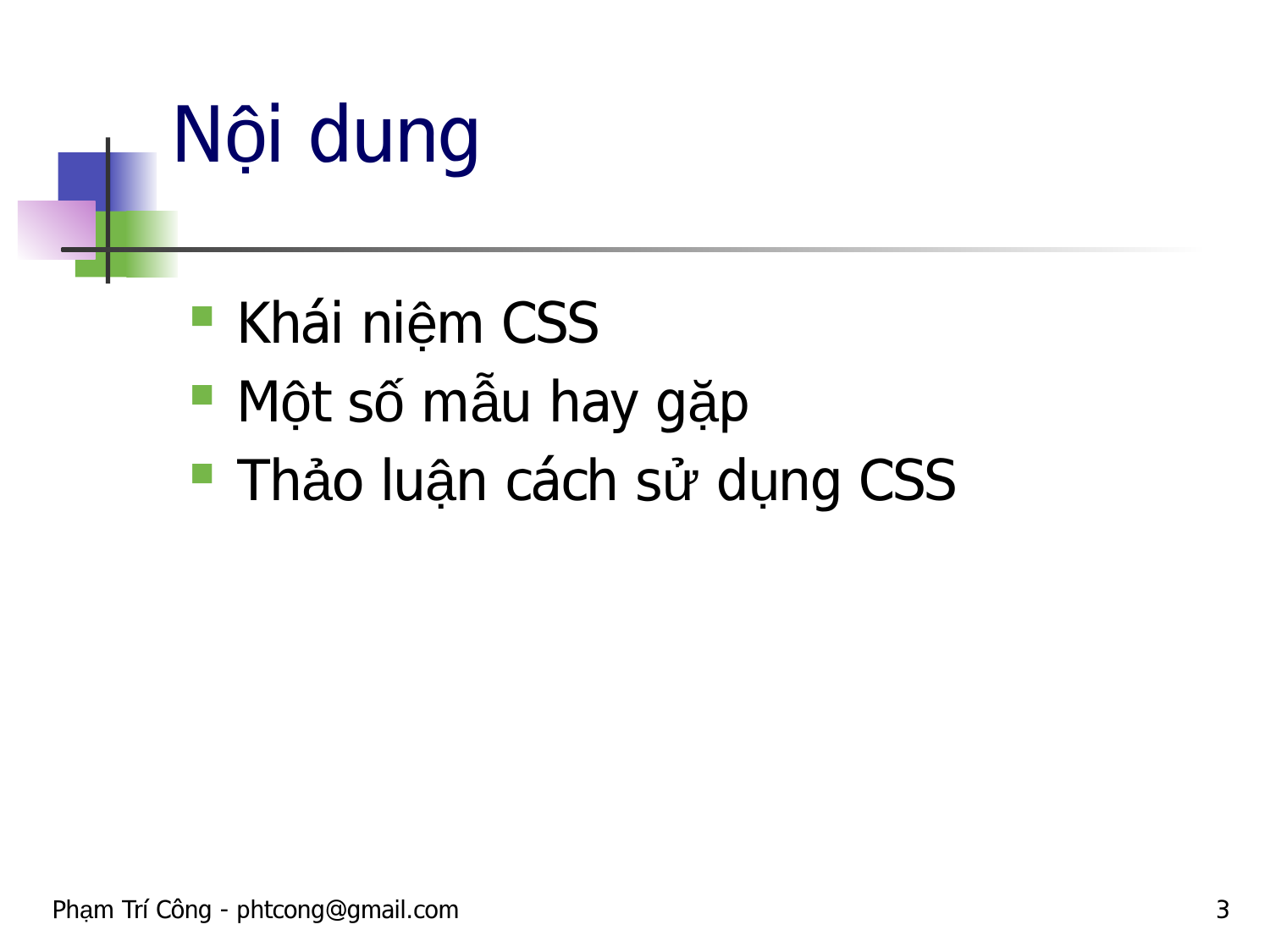

# Nội dung
Khái niệm CSS
Một số mẫu hay gặp
Thảo luận cách sử dụng CSS
Phạm Trí Công - phtcong@gmail.com
3